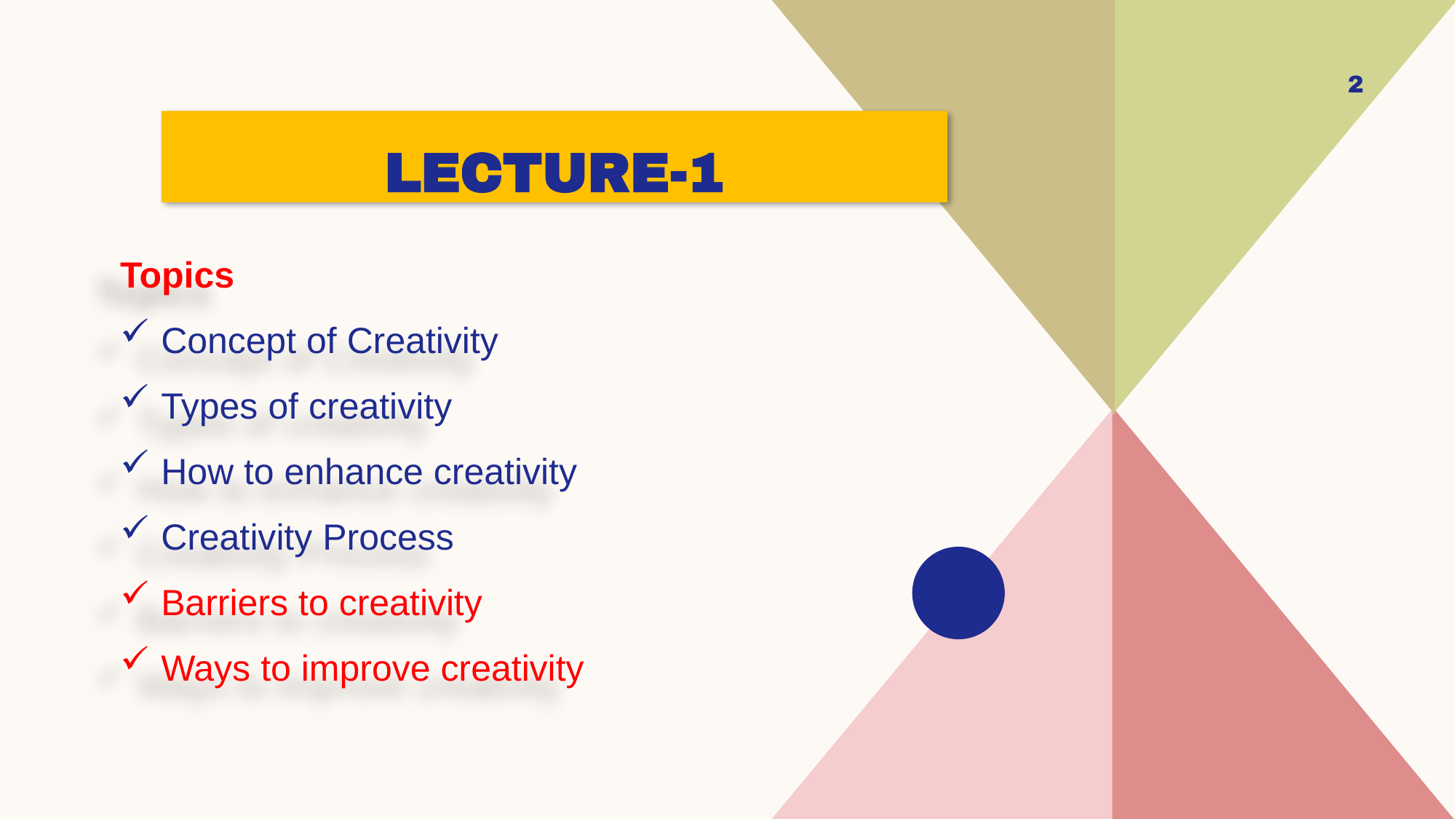

2
# Lecture-1
Topics
Concept of Creativity
Types of creativity
How to enhance creativity
Creativity Process
Barriers to creativity
Ways to improve creativity